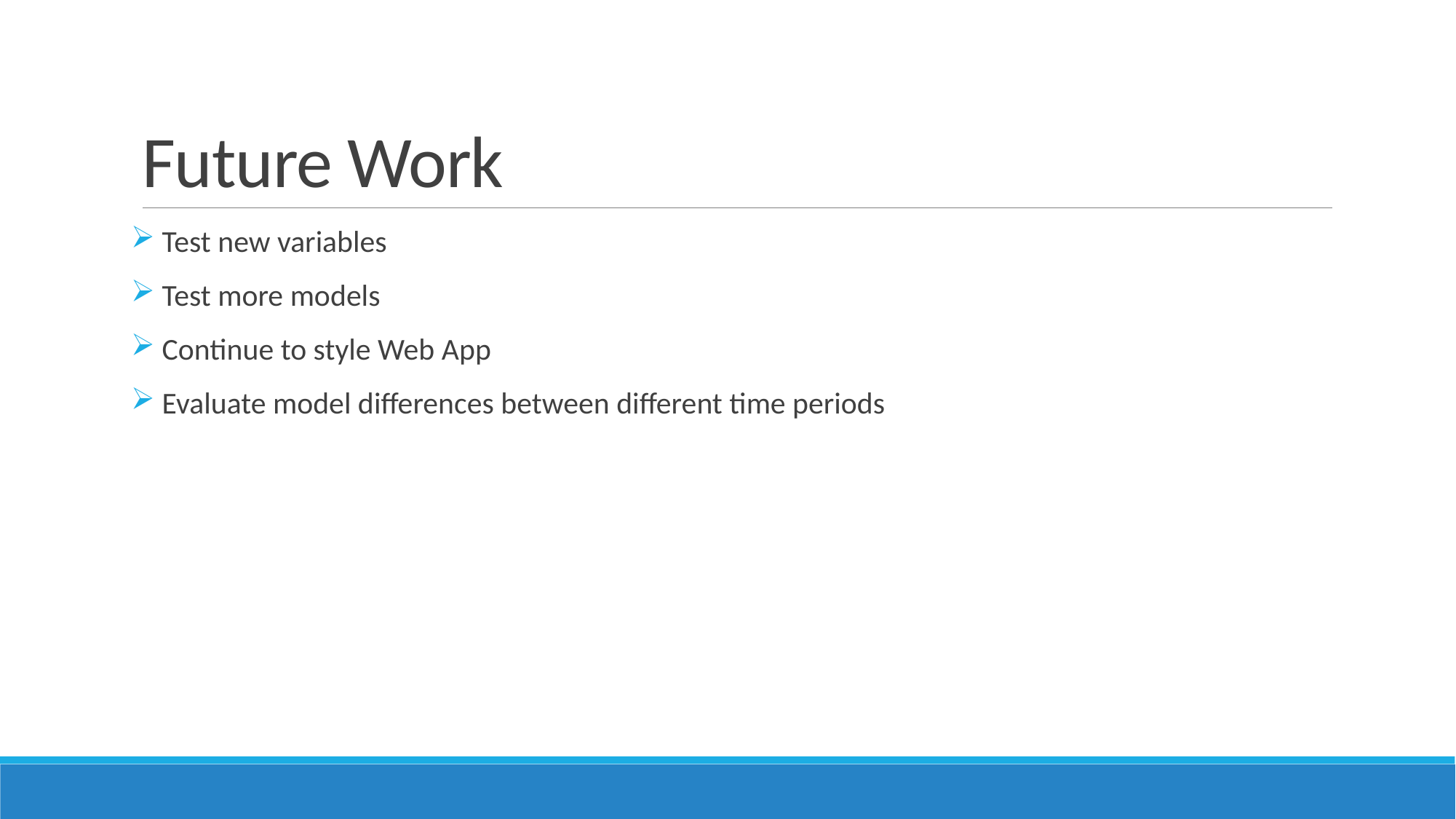

# Future Work
 Test new variables
 Test more models
 Continue to style Web App
 Evaluate model differences between different time periods